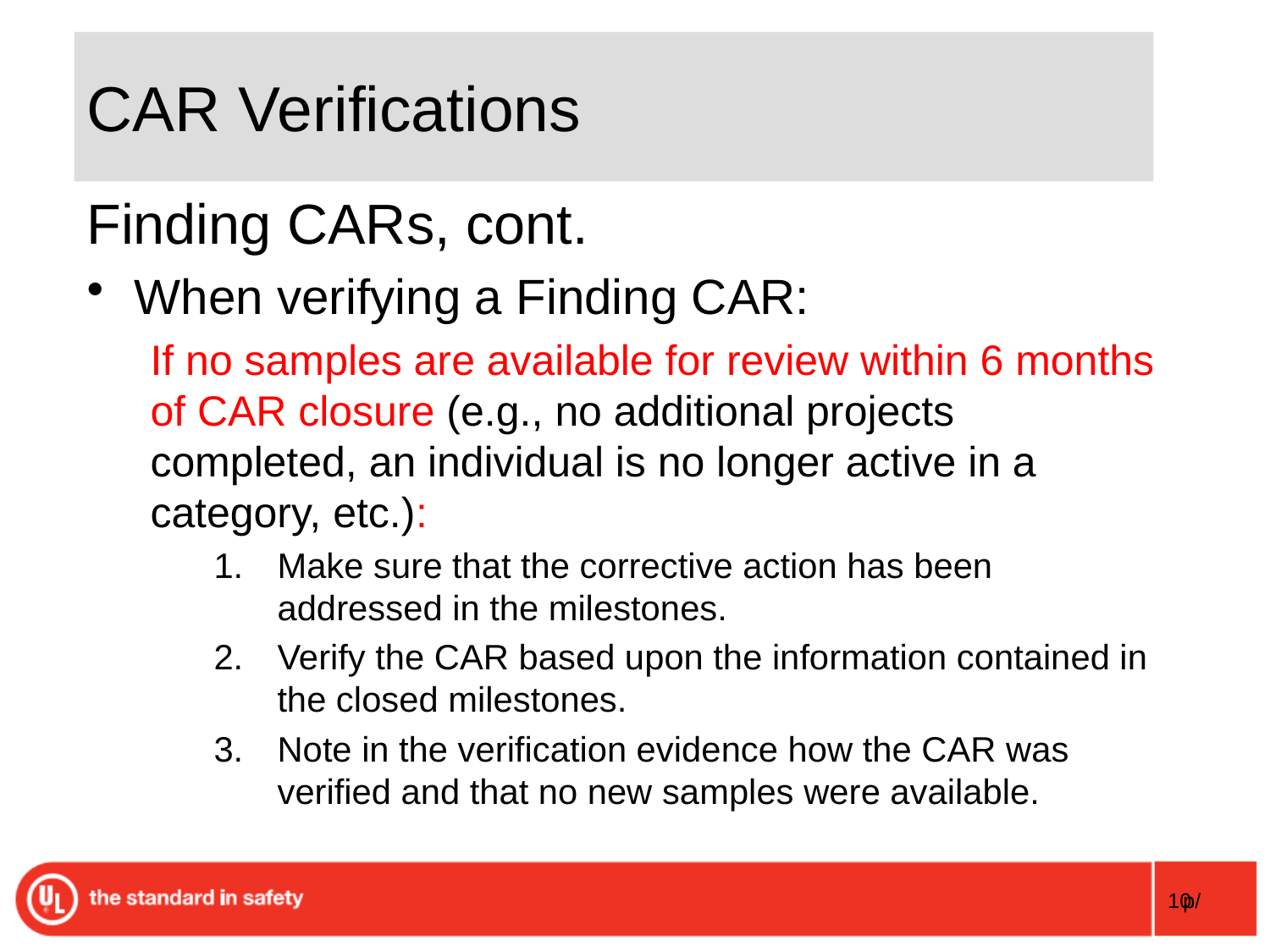

# CAR Verifications
Finding CARs, cont.
When verifying a Finding CAR:
If no samples are available for review within 6 months of CAR closure (e.g., no additional projects completed, an individual is no longer active in a category, etc.):
Make sure that the corrective action has been addressed in the milestones.
Verify the CAR based upon the information contained in the closed milestones.
Note in the verification evidence how the CAR was verified and that no new samples were available.